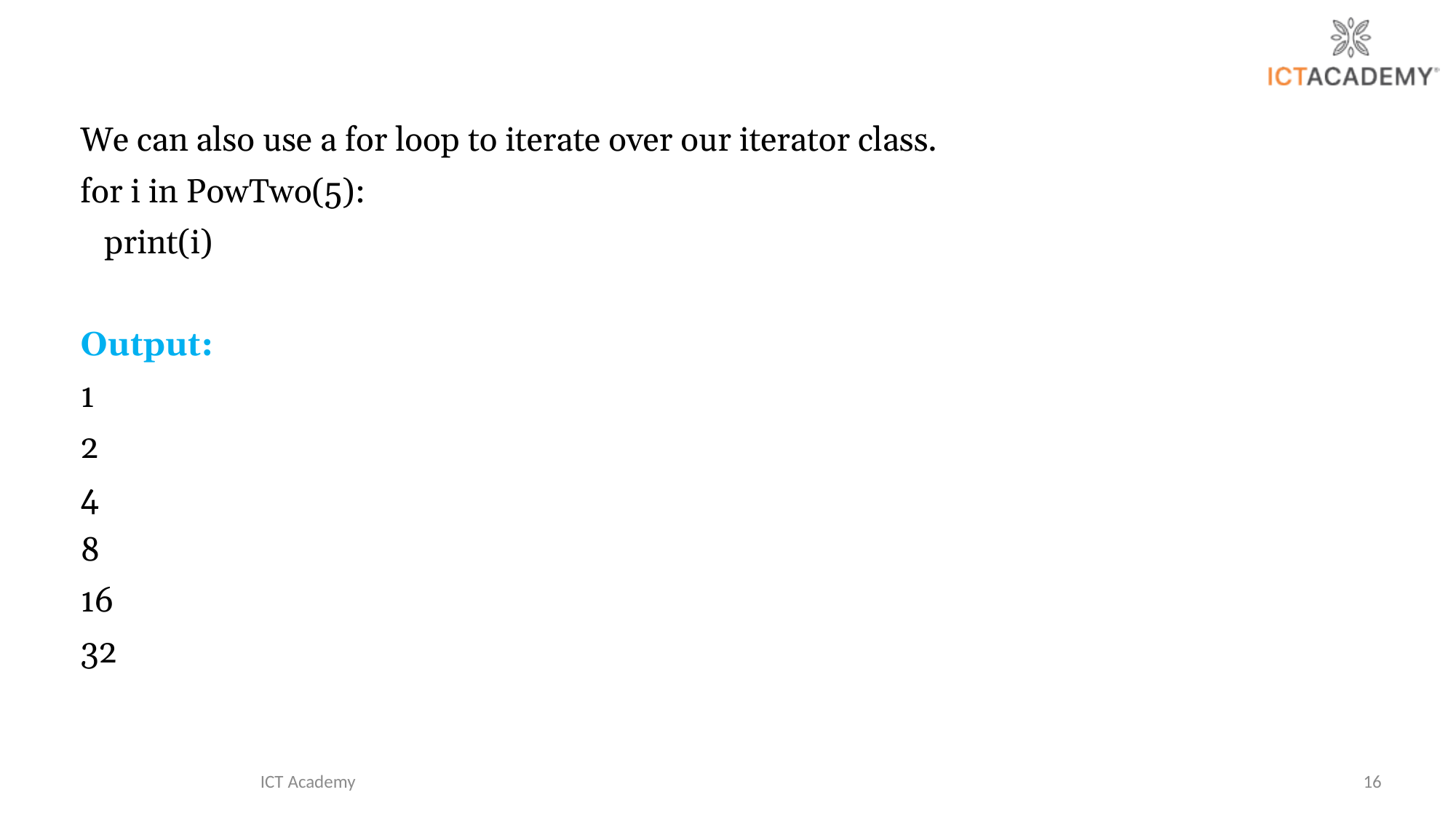

We can also use a for loop to iterate over our iterator class.
for i in PowTwo(5):
   print(i)

Output:
1
2
4
8
16
32
ICT Academy
16